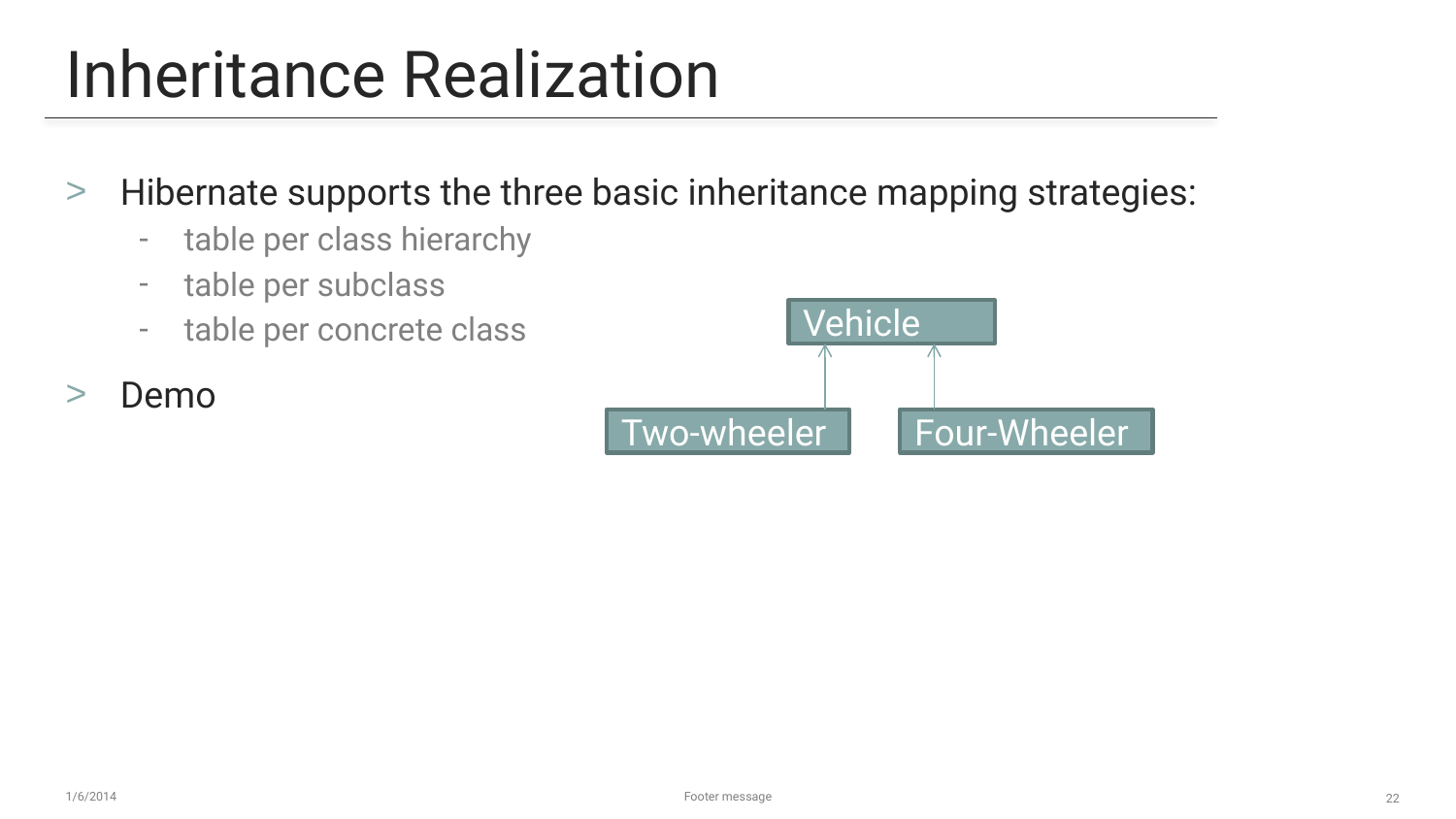

Inheritance Realization
# Hibernate supports the three basic inheritance mapping strategies:
table per class hierarchy
table per subclass
table per concrete class
Demo
Vehicle
Two-wheeler
Four-Wheeler
1/6/2014
Footer message
22